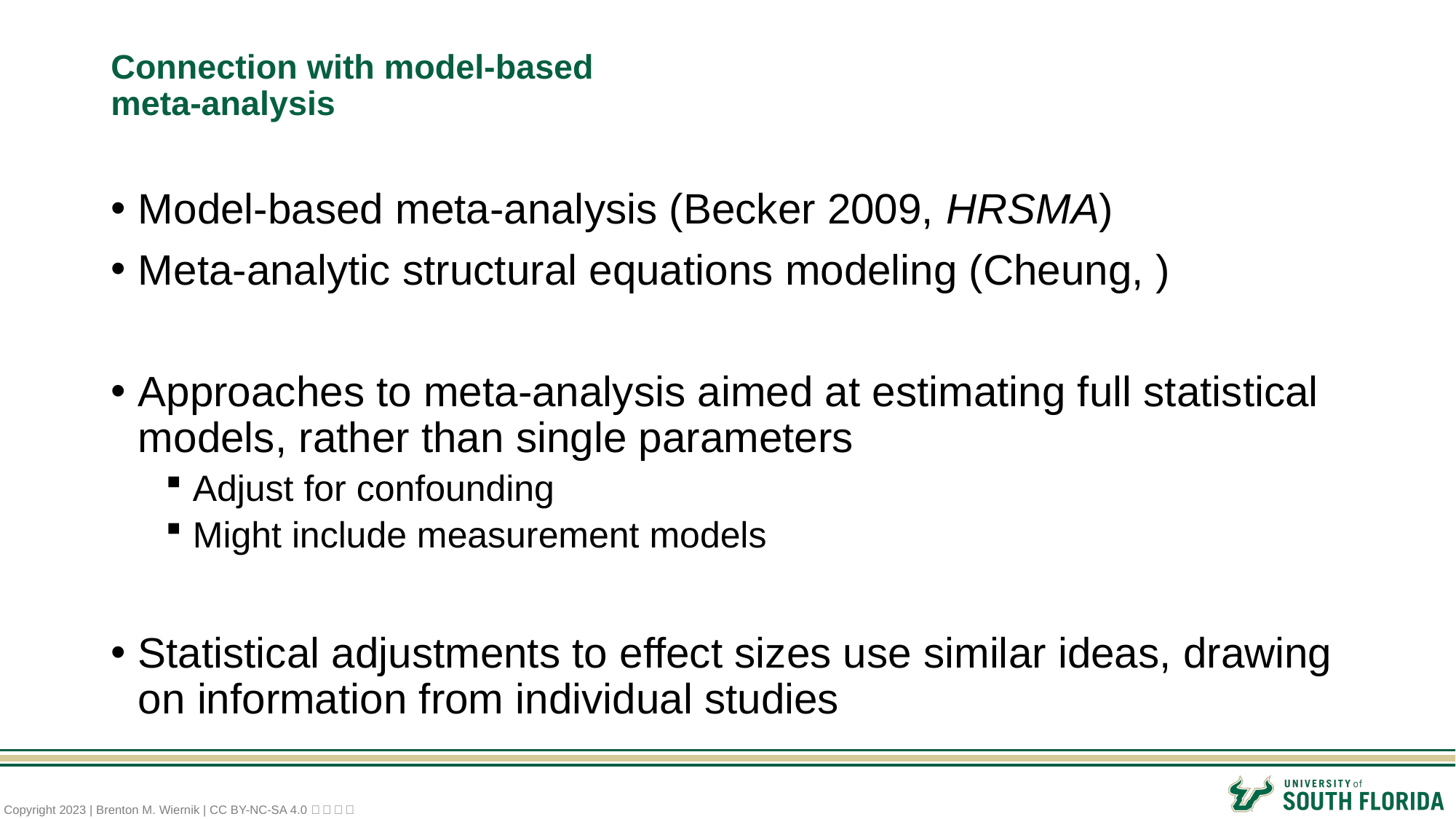

# Connection with model-based meta-analysis
Model-based meta-analysis (Becker 2009, HRSMA)
Meta-analytic structural equations modeling (Cheung, )

Approaches to meta-analysis aimed at estimating full statistical models, rather than single parameters
Adjust for confounding
Might include measurement models

Statistical adjustments to effect sizes use similar ideas, drawing on information from individual studies